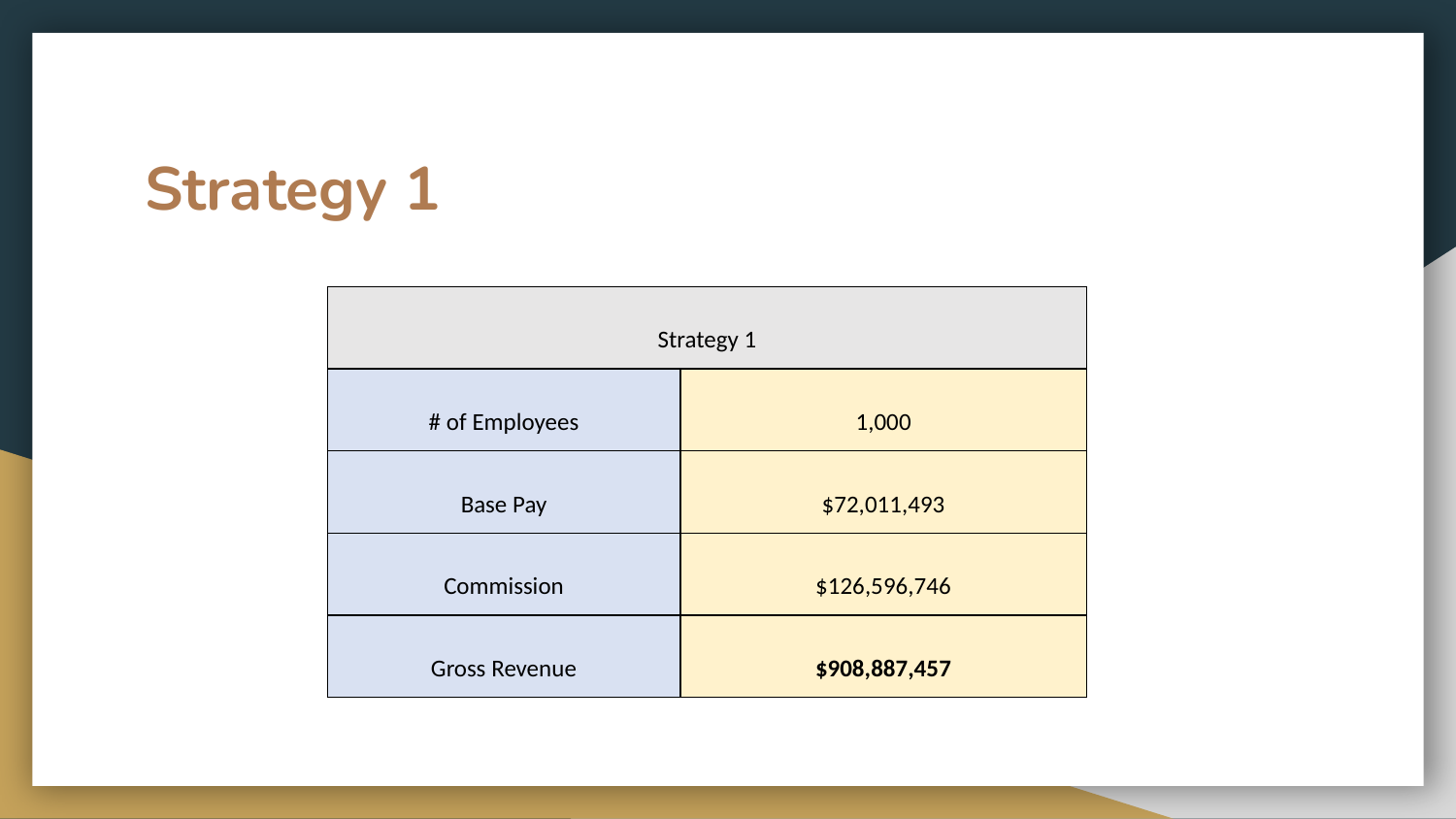

# Strategy 1
| Strategy 1 |  |
| --- | --- |
| # of Employees | 1,000 |
| Base Pay | $72,011,493 |
| Commission | $126,596,746 |
| Gross Revenue | $908,887,457 |